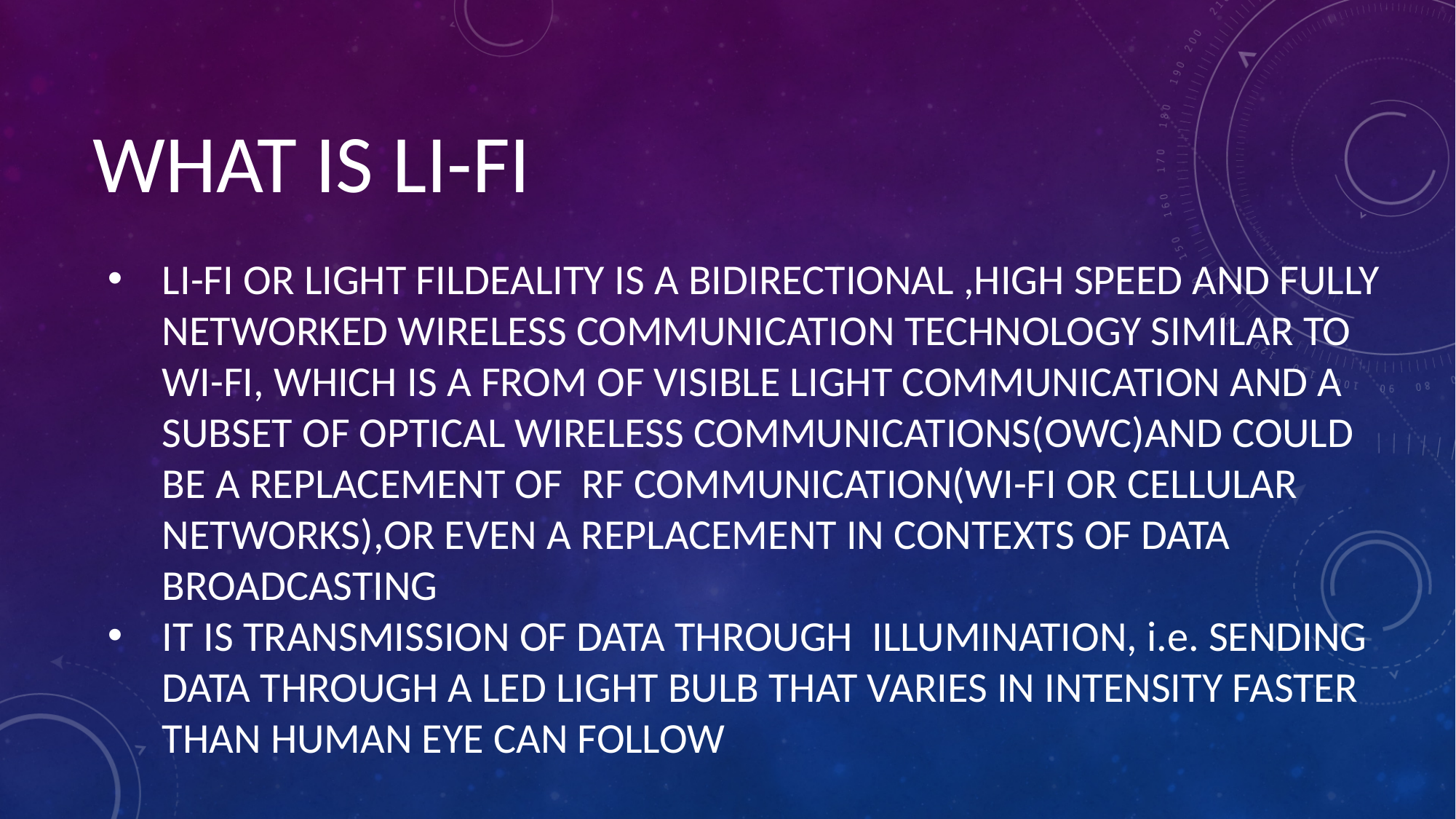

# WHAT IS Li-fI
LI-FI OR LIGHT FILDEALITY IS A BIDIRECTIONAL ,HIGH SPEED AND FULLY NETWORKED WIRELESS COMMUNICATION TECHNOLOGY SIMILAR TO WI-FI, WHICH IS A FROM OF VISIBLE LIGHT COMMUNICATION AND A SUBSET OF OPTICAL WIRELESS COMMUNICATIONS(OWC)AND COULD BE A REPLACEMENT OF  RF COMMUNICATION(WI-FI OR CELLULAR NETWORKS),OR EVEN A REPLACEMENT IN CONTEXTS OF DATA BROADCASTING
IT IS TRANSMISSION OF DATA THROUGH  ILLUMINATION, i.e. SENDING DATA THROUGH A LED LIGHT BULB THAT VARIES IN INTENSITY FASTER THAN HUMAN EYE CAN FOLLOW